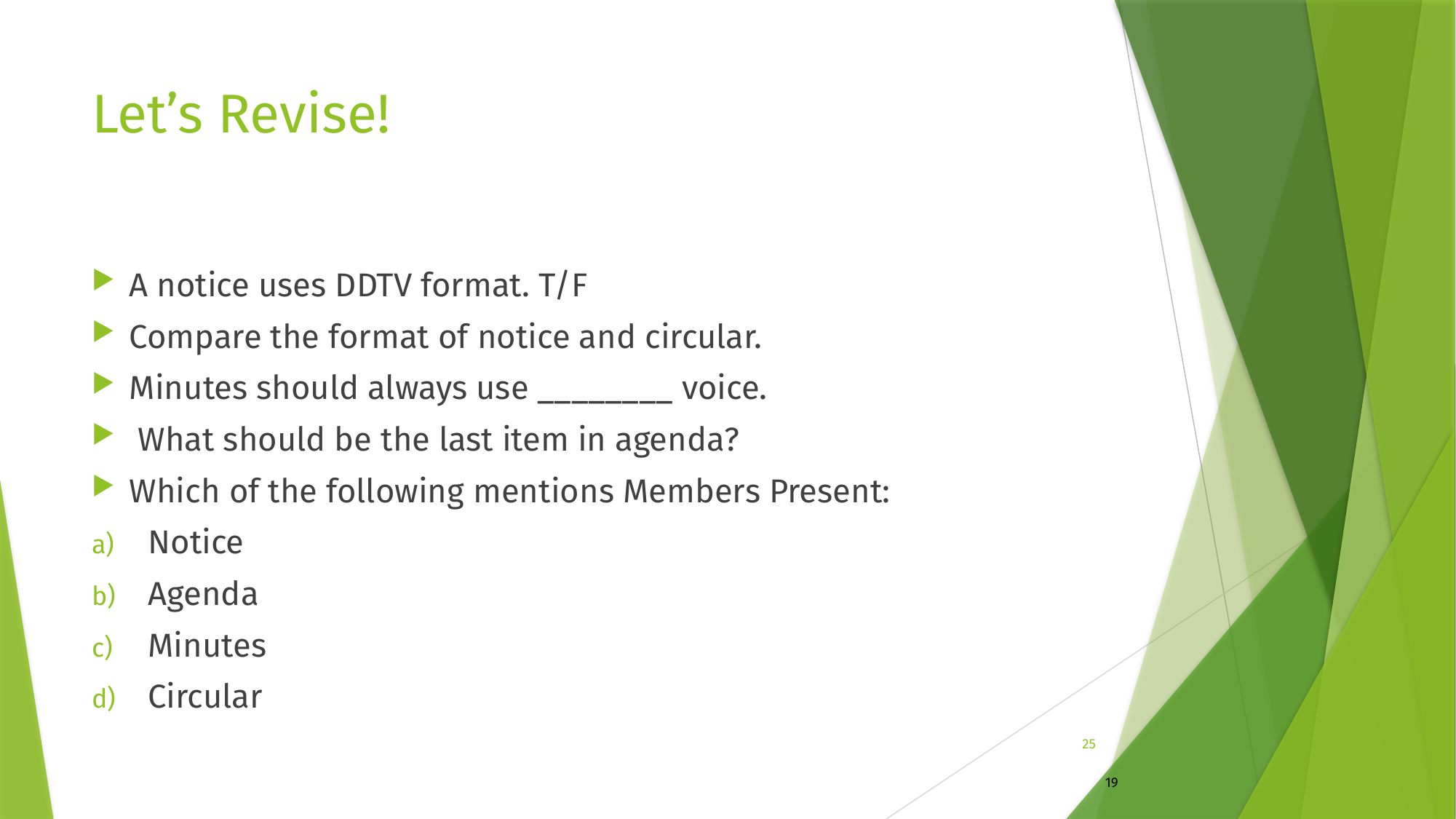

# Let’s Revise!
A notice uses DDTV format. T/F
Compare the format of notice and circular.
Minutes should always use ________ voice.
 What should be the last item in agenda?
Which of the following mentions Members Present:
Notice
Agenda
Minutes
Circular

25
19